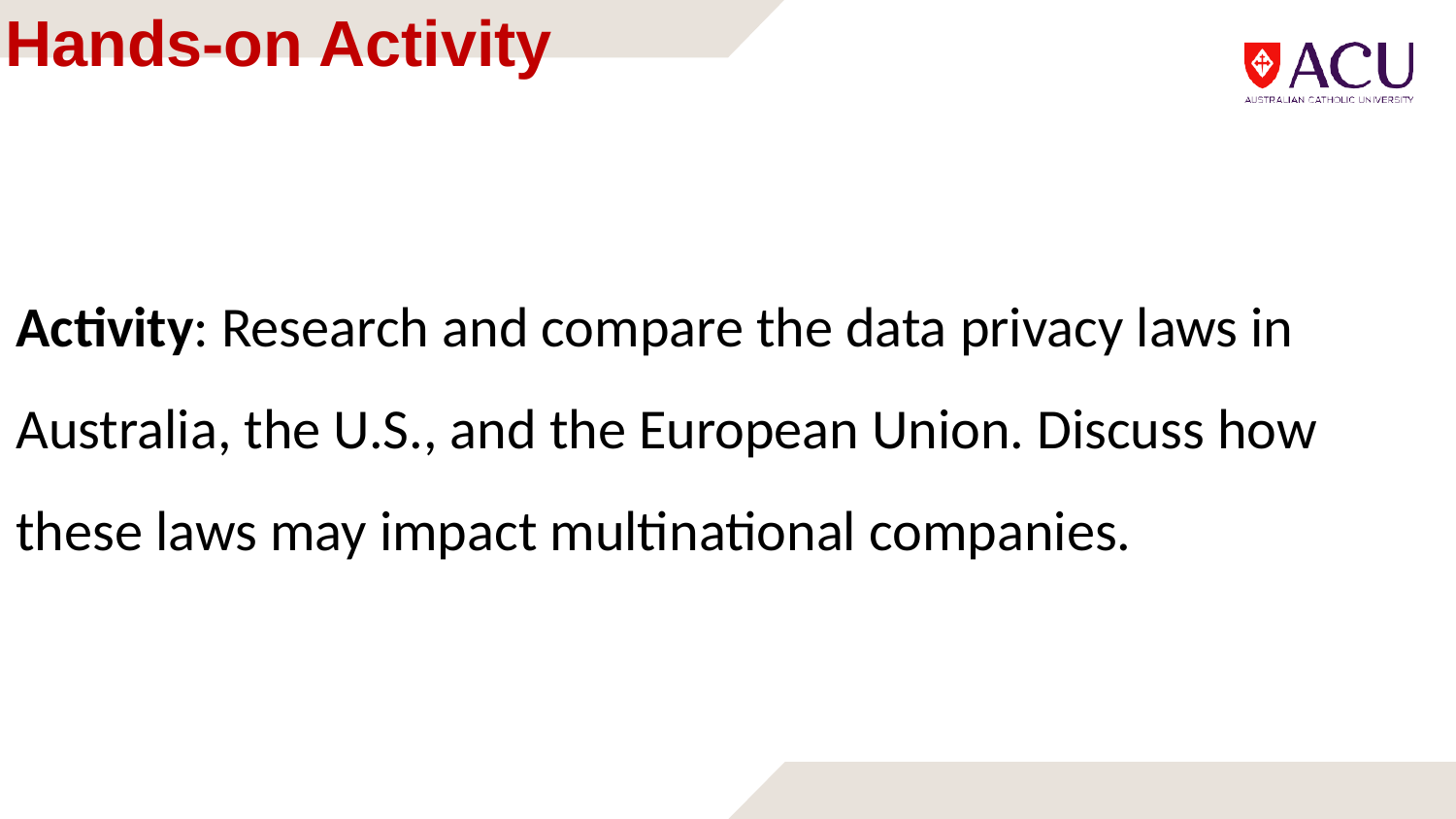

# Hands-on Activity
Activity: Research and compare the data privacy laws in Australia, the U.S., and the European Union. Discuss how these laws may impact multinational companies.